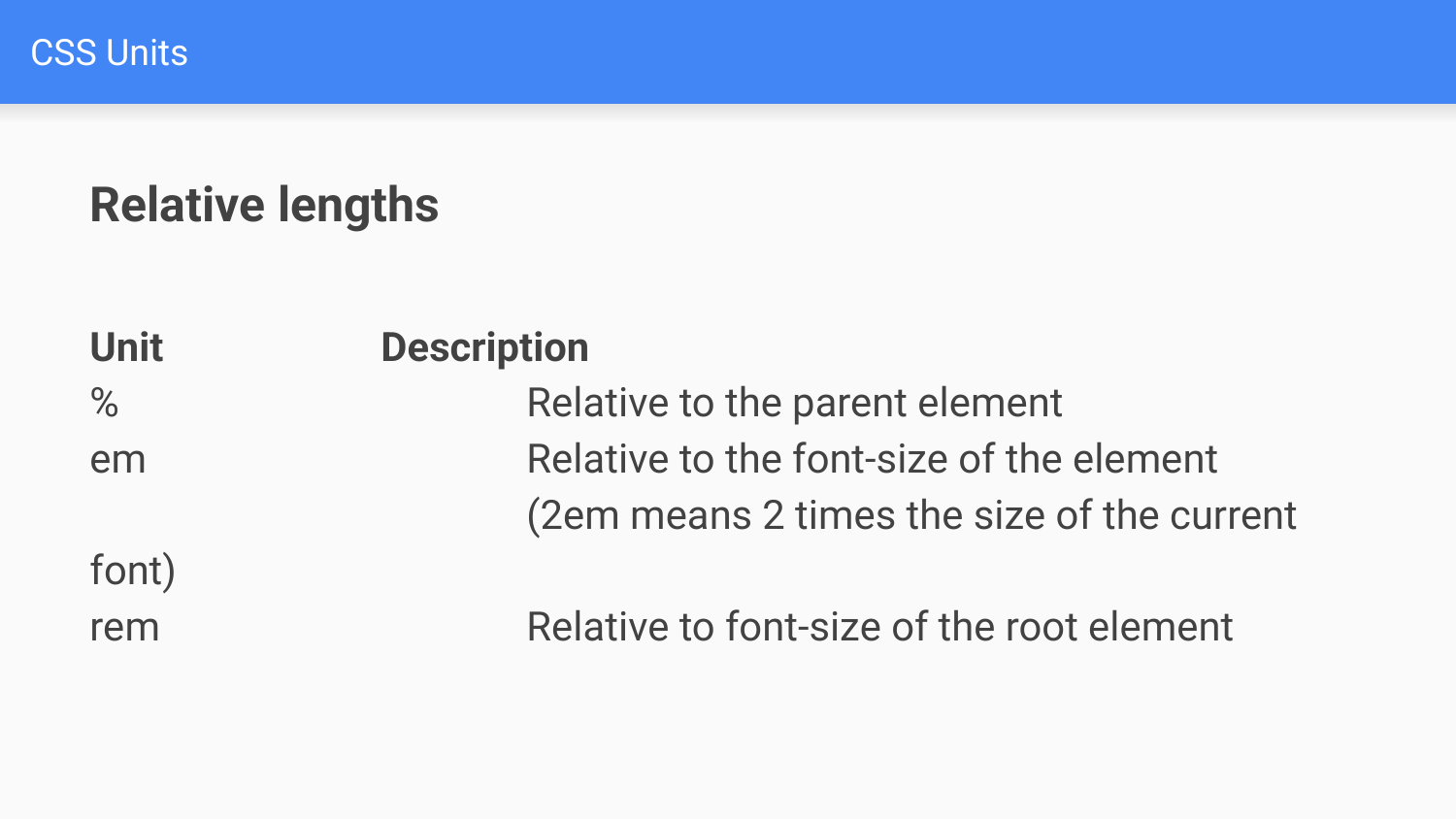

# CSS Units
Relative lengths
Unit		Description
%			Relative to the parent element
em			Relative to the font-size of the element
			(2em means 2 times the size of the current font)
rem			Relative to font-size of the root element